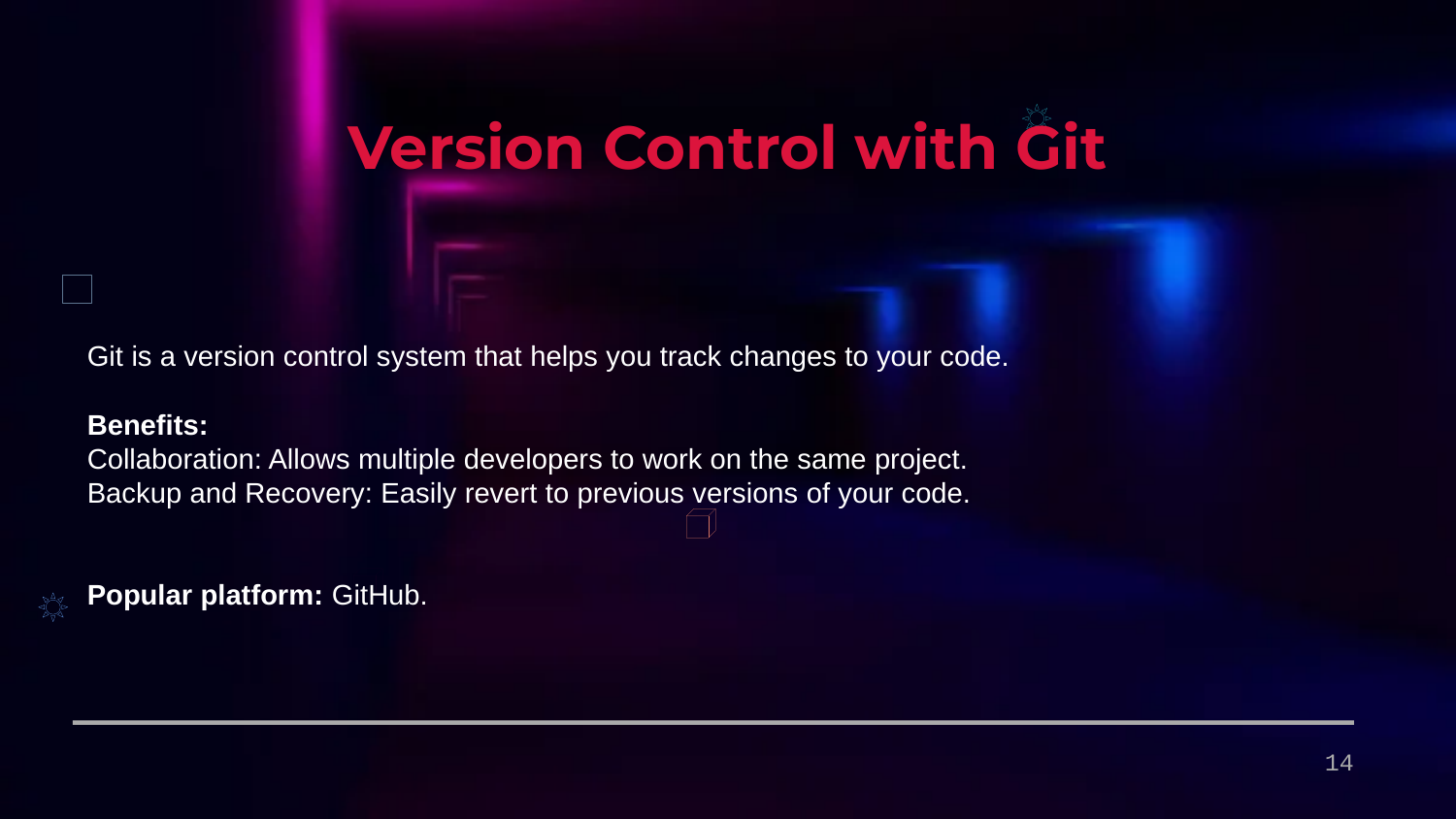

Version Control with Git

Git is a version control system that helps you track changes to your code.

Benefits:
Collaboration: Allows multiple developers to work on the same project.
Backup and Recovery: Easily revert to previous versions of your code.

Popular platform: GitHub.

14